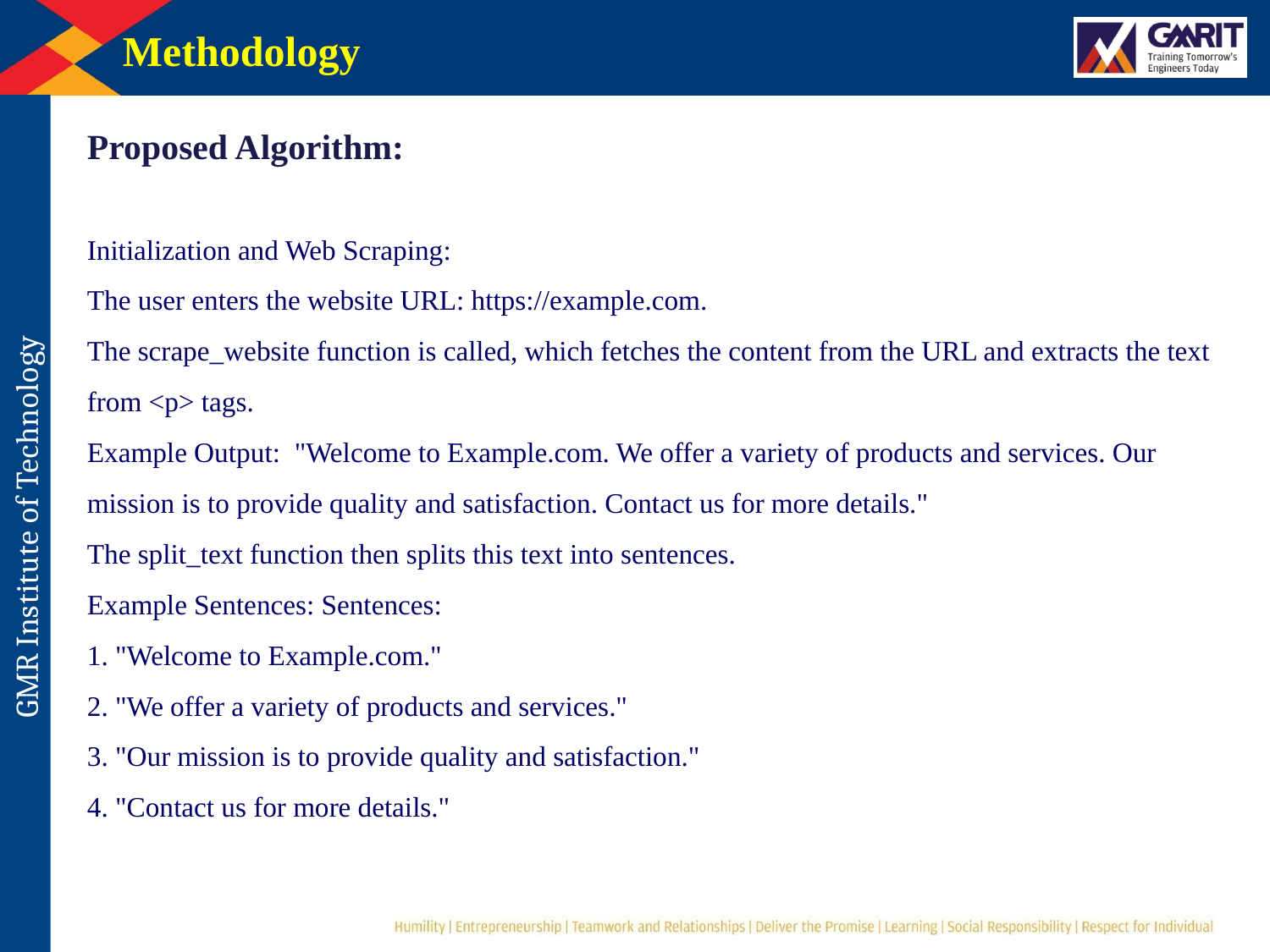

Methodology
Proposed Algorithm:
Initialization and Web Scraping:
The user enters the website URL: https://example.com.
The scrape_website function is called, which fetches the content from the URL and extracts the text from <p> tags.
Example Output:  "Welcome to Example.com. We offer a variety of products and services. Our mission is to provide quality and satisfaction. Contact us for more details."
The split_text function then splits this text into sentences.
Example Sentences: Sentences:
1. "Welcome to Example.com."
2. "We offer a variety of products and services."
3. "Our mission is to provide quality and satisfaction."
4. "Contact us for more details."